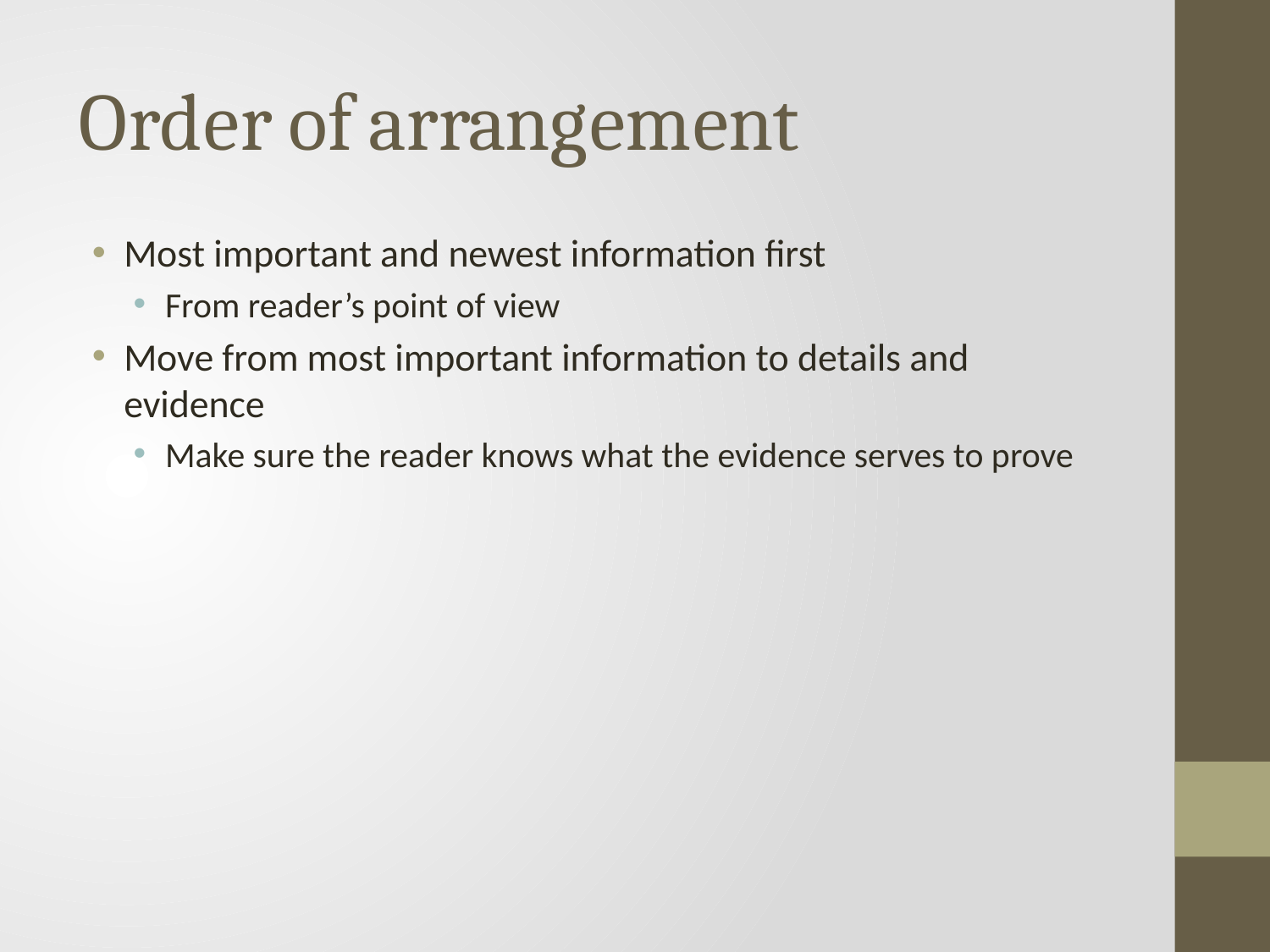

# Order of arrangement
Most important and newest information first
From reader’s point of view
Move from most important information to details and evidence
Make sure the reader knows what the evidence serves to prove